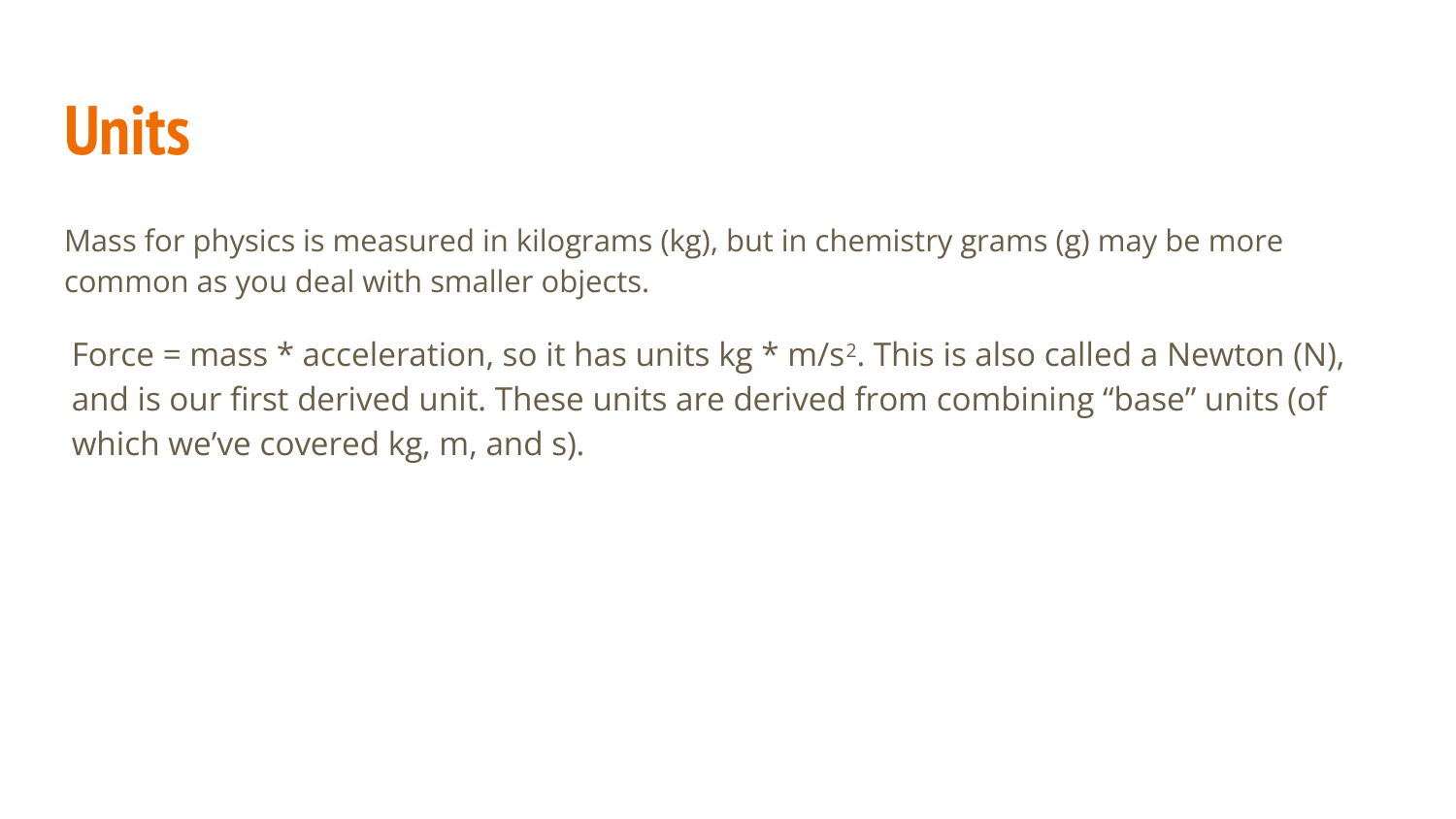

# Units
Mass for physics is measured in kilograms (kg), but in chemistry grams (g) may be more common as you deal with smaller objects.
Force = mass * acceleration, so it has units kg * m/s2. This is also called a Newton (N), and is our first derived unit. These units are derived from combining “base” units (of which we’ve covered kg, m, and s).